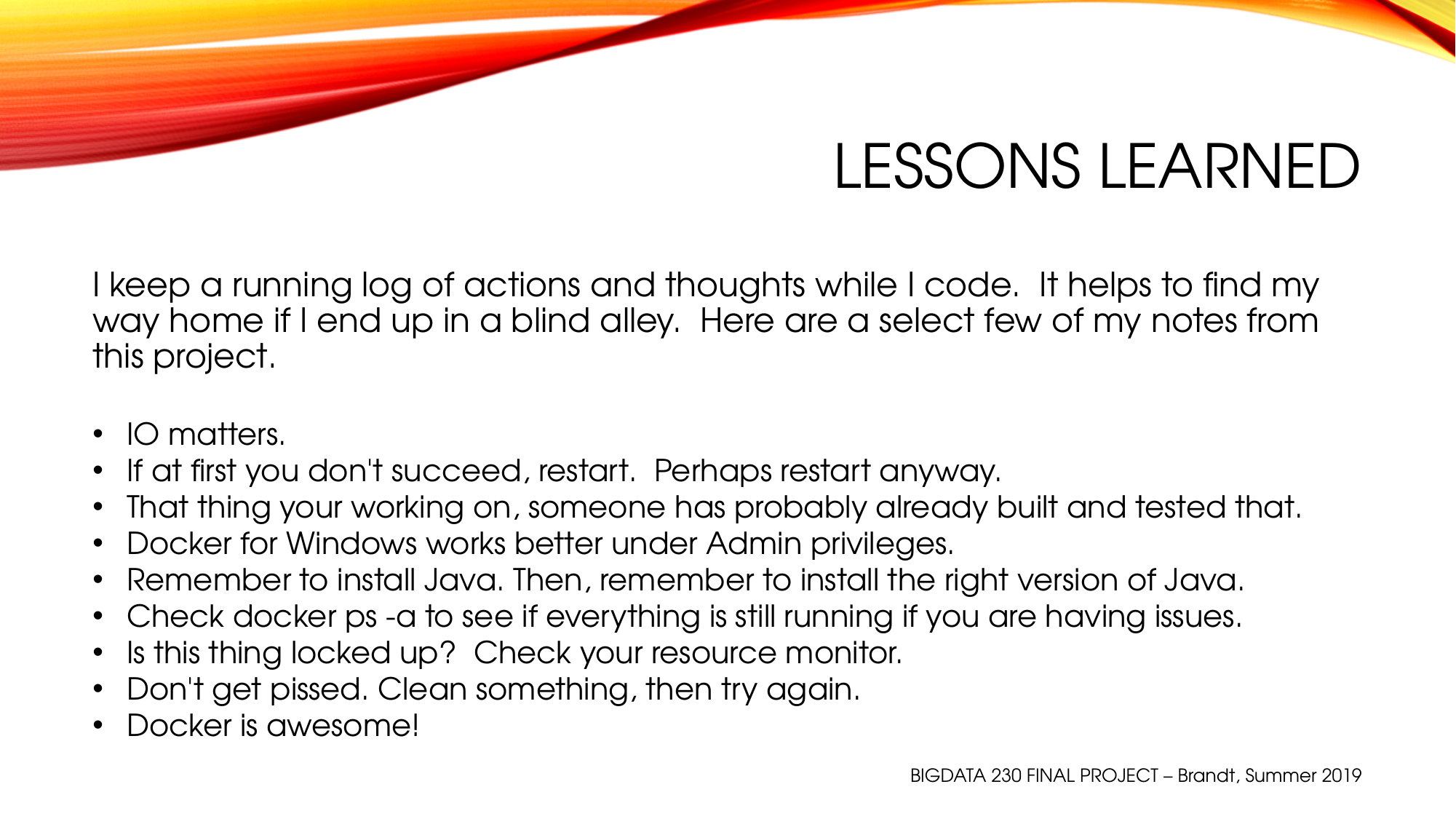

# Lessons Learned
I keep a running log of actions and thoughts while I code.  It helps to find my way home if I end up in a blind alley.  Here are a select few of my notes from this project.

IO matters.
If at first you don't succeed, restart.  Perhaps restart anyway.
That thing your working on, someone has probably already built and tested that.
Docker for Windows works better under Admin privileges.
Remember to install Java. Then, remember to install the right version of Java.
Check docker ps -a to see if everything is still running if you are having issues.
Is this thing locked up?  Check your resource monitor.
Don't get pissed. Clean something, then try again.
Docker is awesome!
BIGDATA 230 FINAL PROJECT – Brandt, Summer 2019